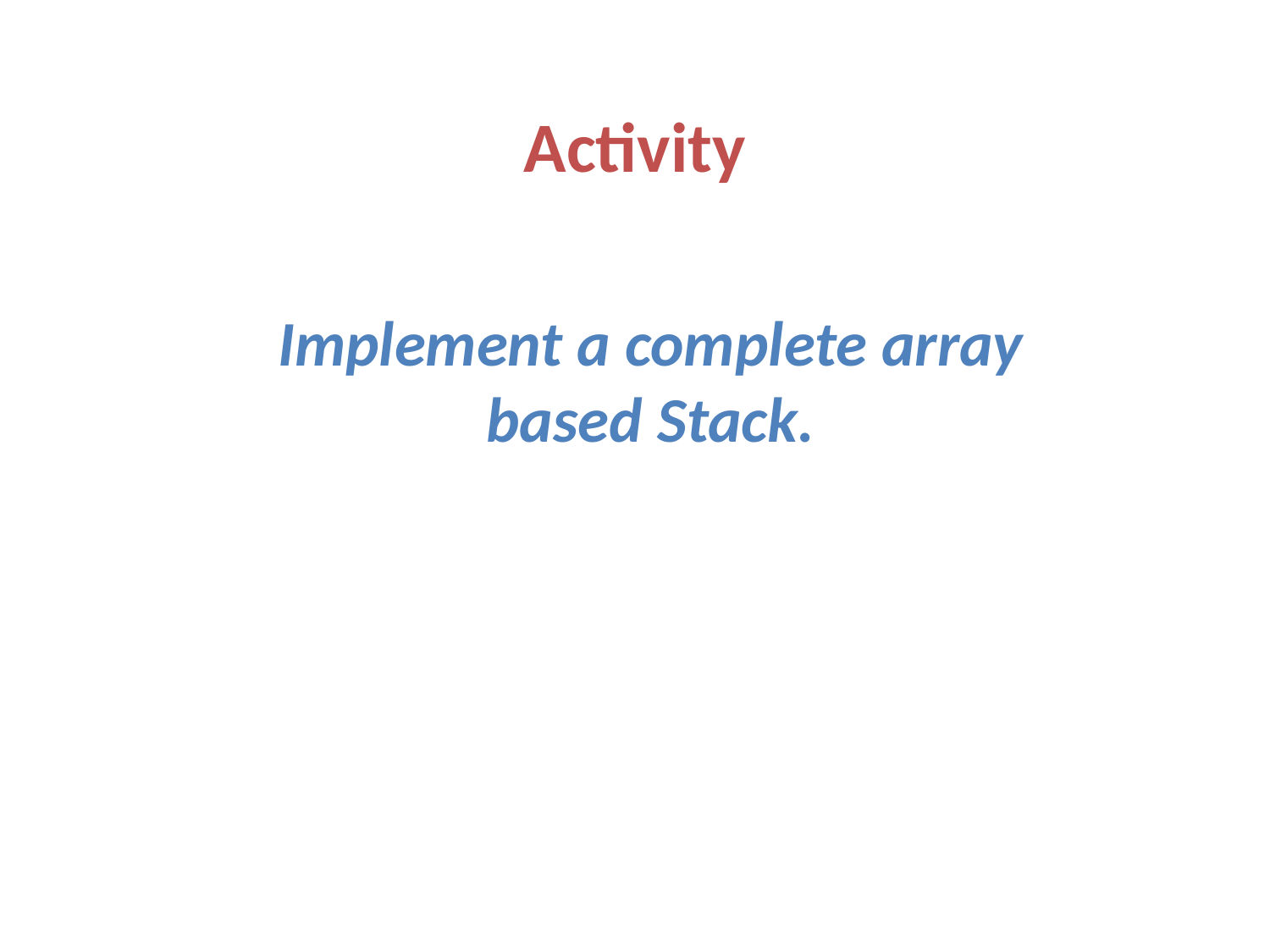

Activity
Implement a complete array based Stack.